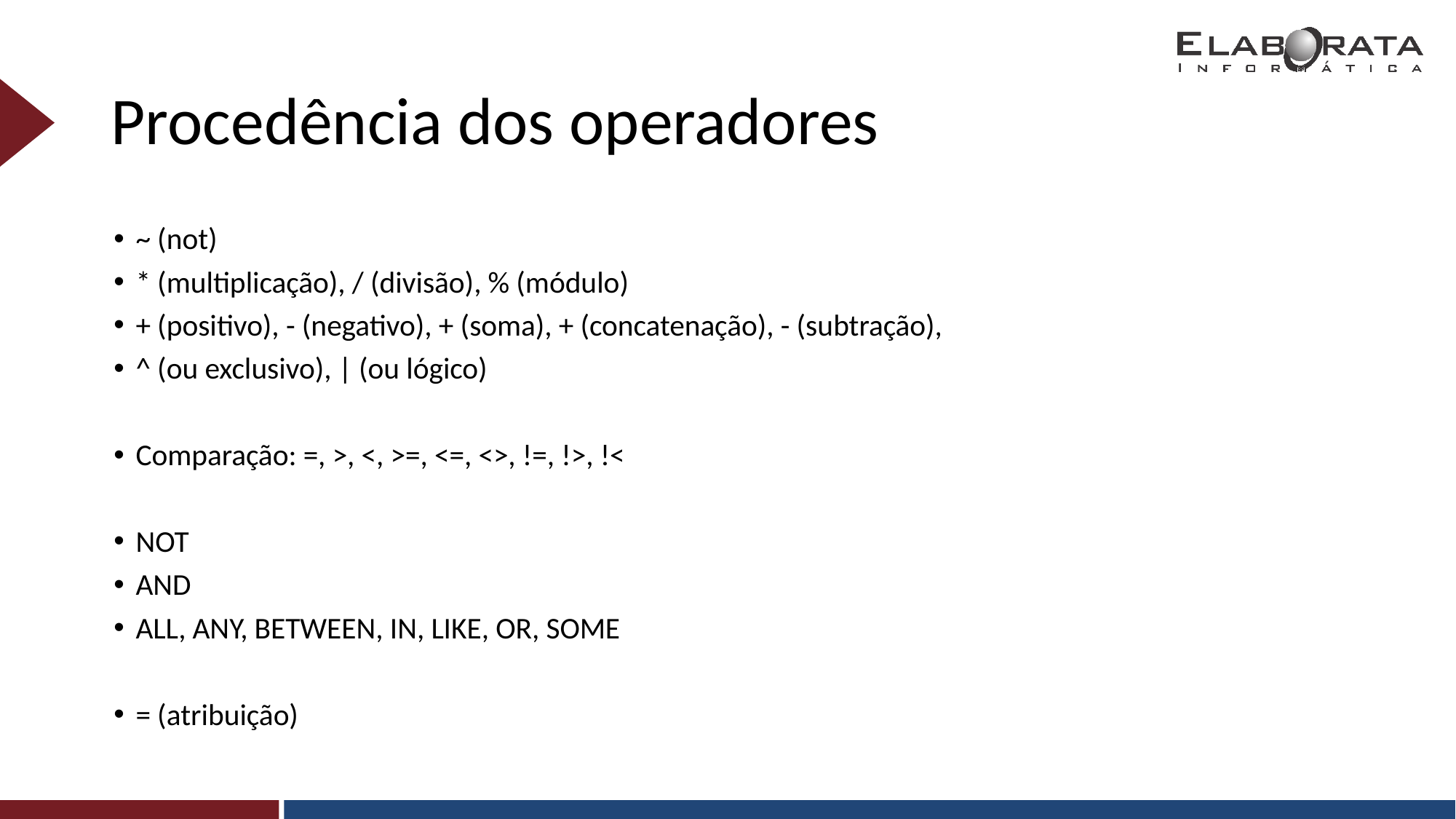

# Procedência dos operadores
~ (not)
* (multiplicação), / (divisão), % (módulo)
+ (positivo), - (negativo), + (soma), + (concatenação), - (subtração),
^ (ou exclusivo), | (ou lógico)

Comparação: =, >, <, >=, <=, <>, !=, !>, !<

NOT
AND
ALL, ANY, BETWEEN, IN, LIKE, OR, SOME

= (atribuição)